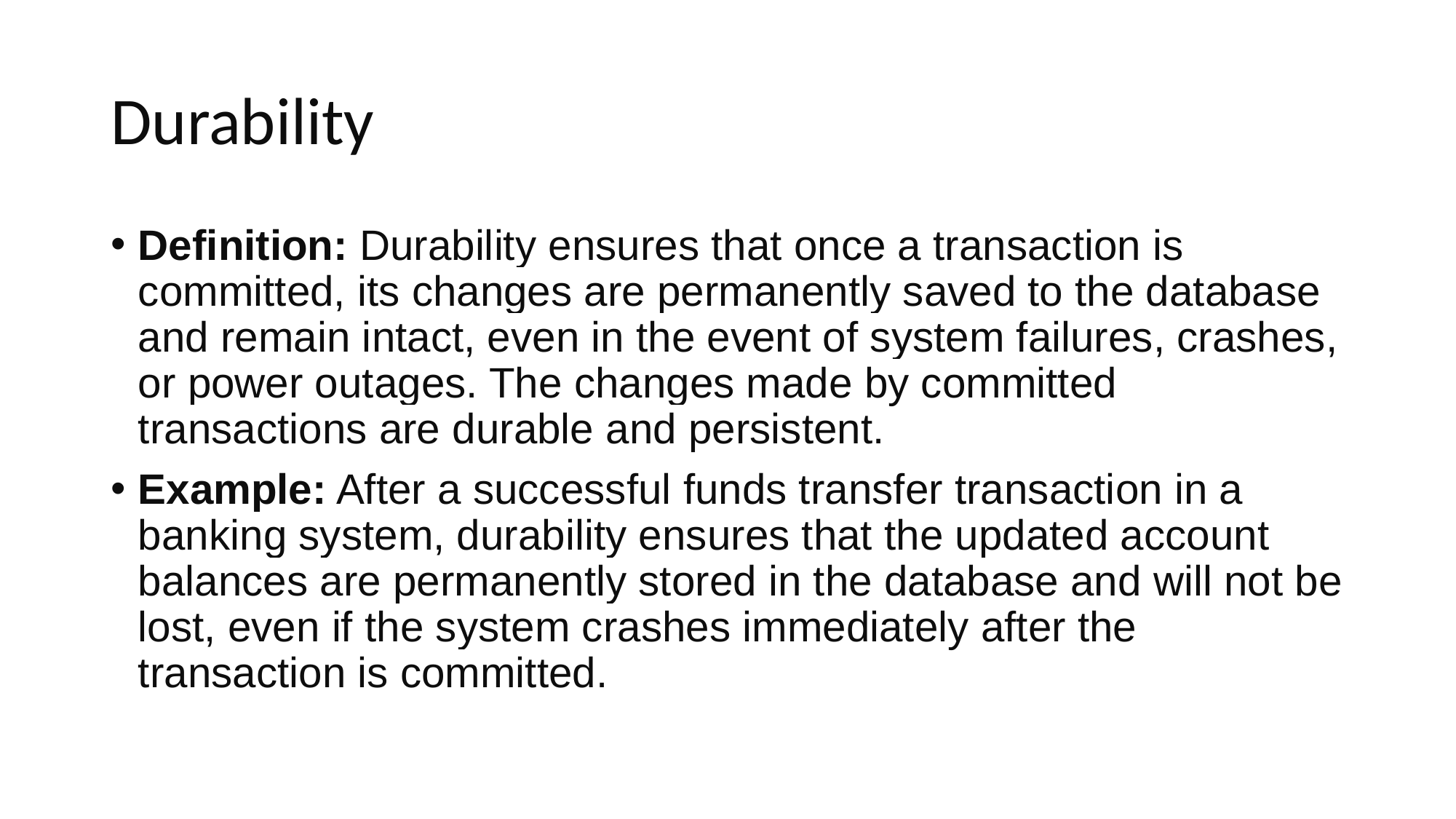

# Durability
Definition: Durability ensures that once a transaction is committed, its changes are permanently saved to the database and remain intact, even in the event of system failures, crashes, or power outages. The changes made by committed transactions are durable and persistent.
Example: After a successful funds transfer transaction in a banking system, durability ensures that the updated account balances are permanently stored in the database and will not be lost, even if the system crashes immediately after the transaction is committed.